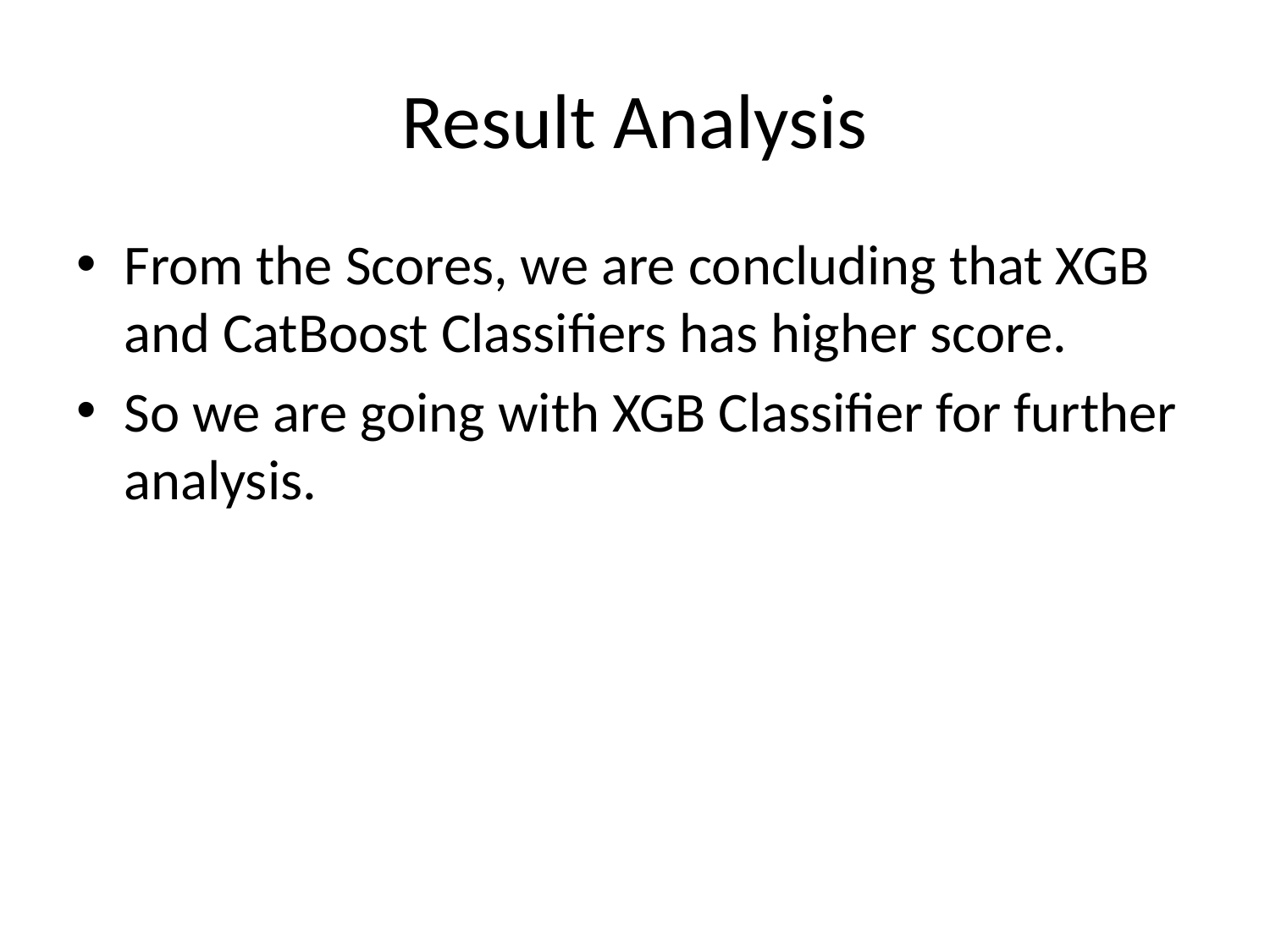

# Result Analysis
From the Scores, we are concluding that XGB and CatBoost Classifiers has higher score.
So we are going with XGB Classifier for further analysis.